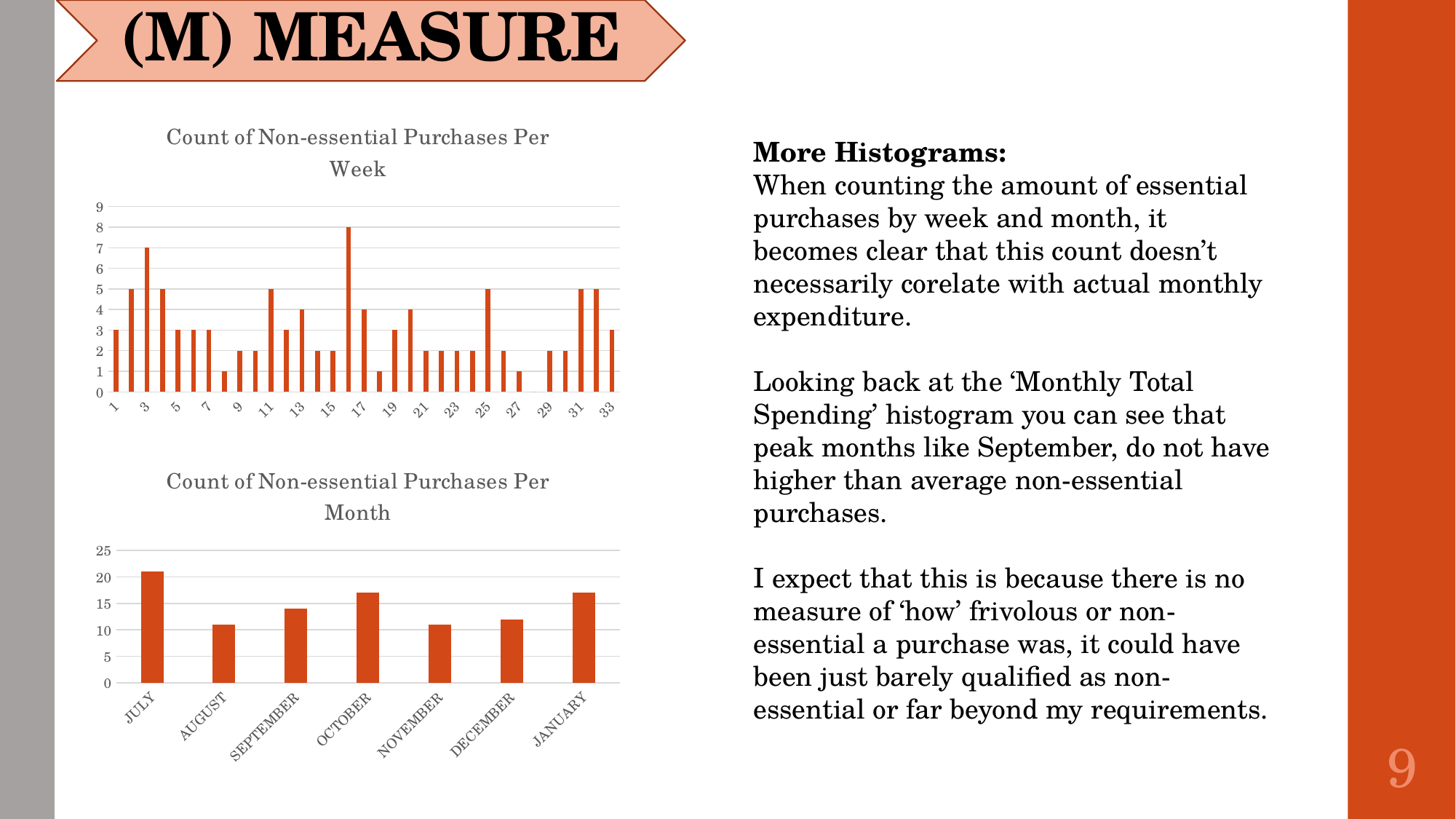

(M) MEASURE

### Chart: Count of Non-essential Purchases Per Week

| Category | 3 |
|---|---|
More Histograms:
When counting the amount of essential purchases by week and month, it becomes clear that this count doesn’t necessarily corelate with actual monthly expenditure.

Looking back at the ‘Monthly Total Spending’ histogram you can see that peak months like September, do not have higher than average non-essential purchases.

I expect that this is because there is no measure of ‘how’ frivolous or non-essential a purchase was, it could have been just barely qualified as non-essential or far beyond my requirements.

### Chart: Count of Non-essential Purchases Per Month

| Category |  |
|---|---|
| JULY | 21.0 |
| AUGUST | 11.0 |
| SEPTEMBER | 14.0 |
| OCTOBER | 17.0 |
| NOVEMBER | 11.0 |
| DECEMBER | 12.0 |
| JANUARY | 17.0 |
9